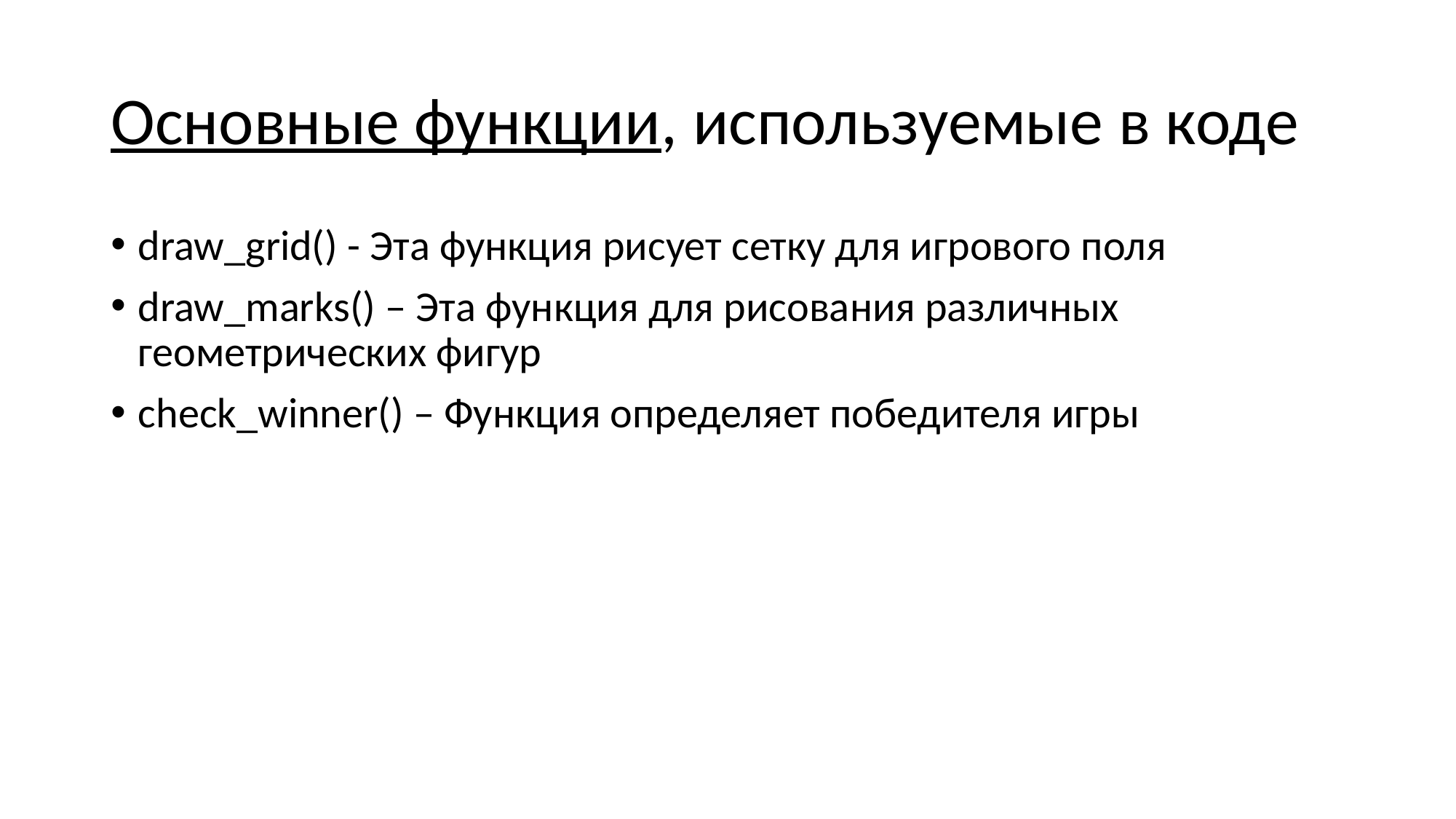

# Основные функции, используемые в коде
draw_grid() - Эта функция рисует сетку для игрового поля
draw_marks() – Эта функция для рисования различных геометрических фигур
check_winner() – Функция определяет победителя игры